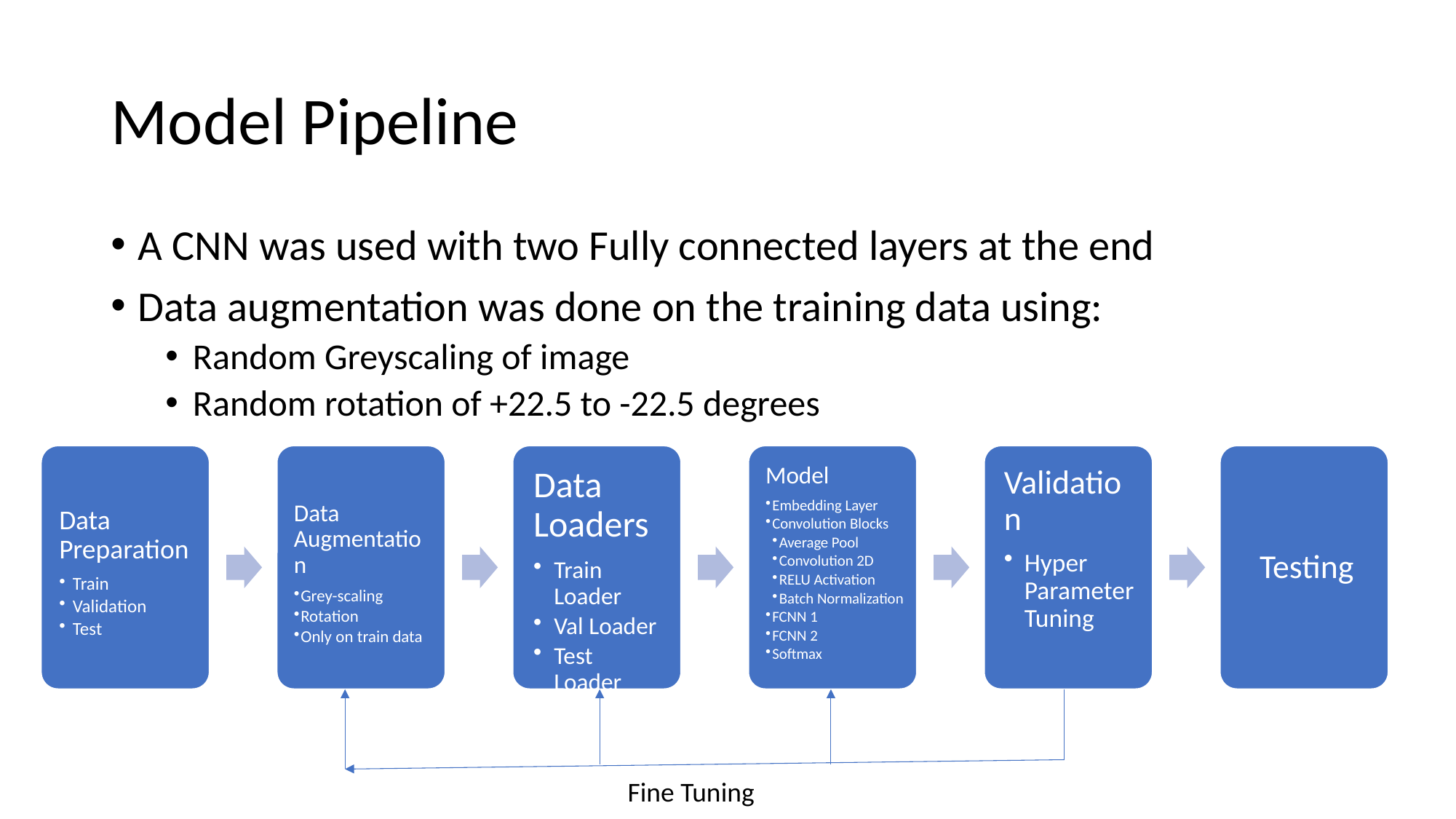

# Model Pipeline

Data Preparation
Train
Validation
Test

Data Augmentation
Grey-scaling
Rotation
Only on train data

Data Loaders
Train Loader
Val Loader
Test Loader

Model
Embedding Layer
Convolution Blocks
Average Pool
Convolution 2D
RELU Activation
Batch Normalization
FCNN 1
FCNN 2
Softmax

Validation
Hyper Parameter Tuning

Testing
A CNN was used with two Fully connected layers at the end
Data augmentation was done on the training data using:
Random Greyscaling of image
Random rotation of +22.5 to -22.5 degrees

Fine Tuning